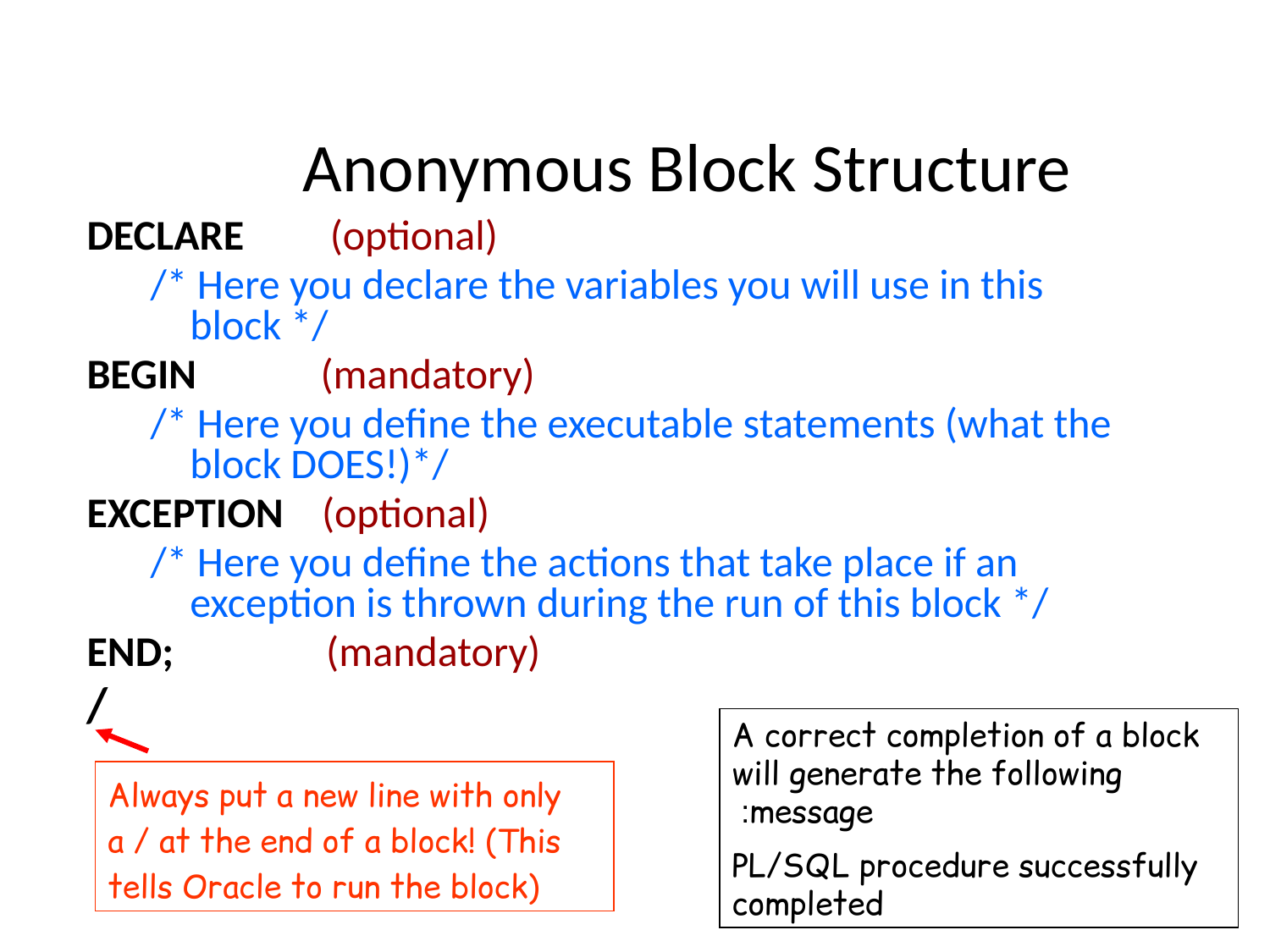

# Anonymous Block Structure
DECLARE         (optional)
/* Here you declare the variables you will use in this block */
BEGIN             (mandatory)
/* Here you define the executable statements (what the block DOES!)*/
EXCEPTION    (optional)
/* Here you define the actions that take place if an exception is thrown during the run of this block */
END;                (mandatory)
/
A correct completion of a block will generate the following message:
PL/SQL procedure successfully completed

Always put a new line with only a / at the end of a block! (This tells Oracle to run the block)